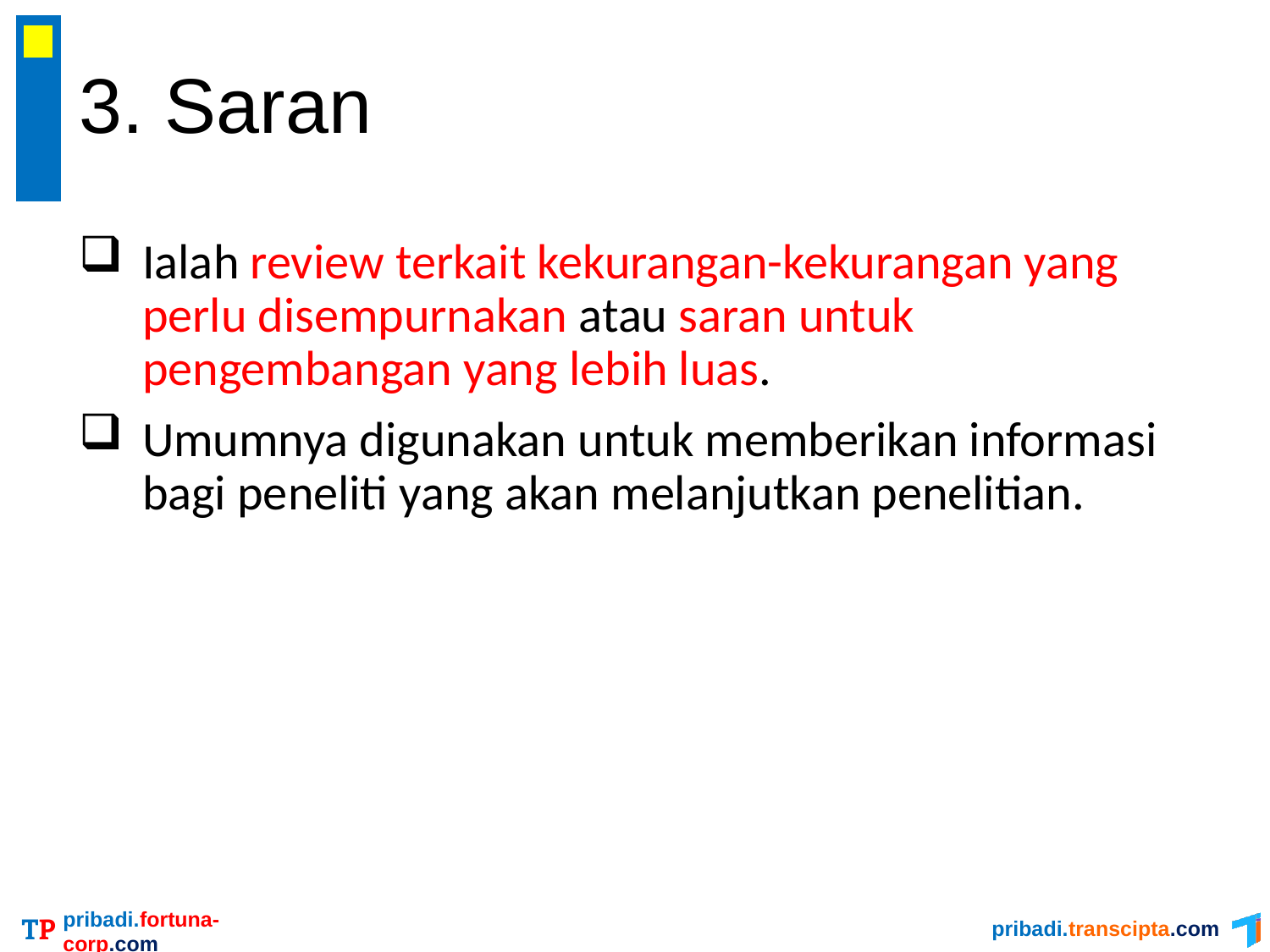

# 3. Saran
Ialah review terkait kekurangan-kekurangan yang perlu disempurnakan atau saran untuk pengembangan yang lebih luas.
Umumnya digunakan untuk memberikan informasi bagi peneliti yang akan melanjutkan penelitian.